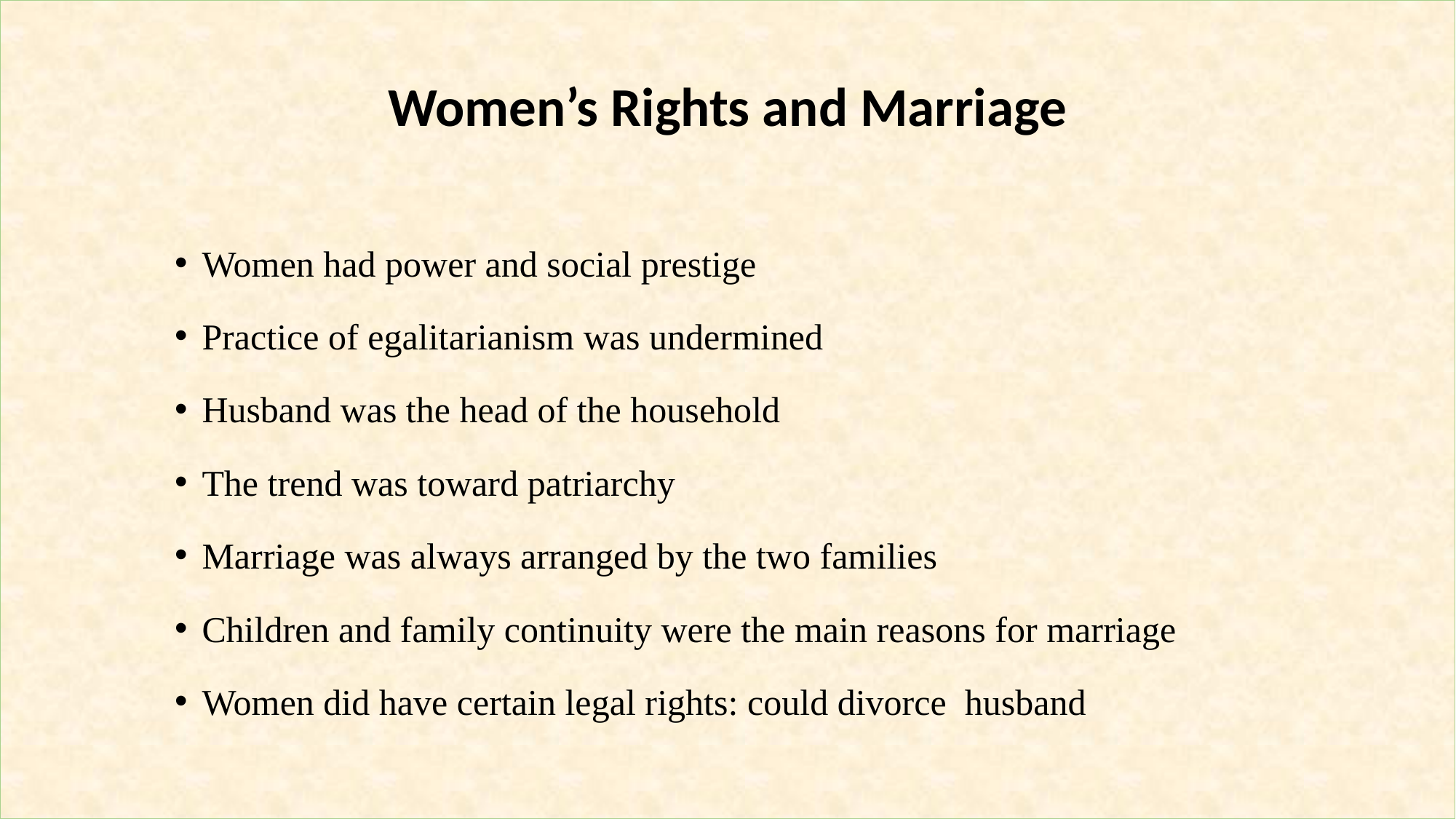

Women’s Rights and Marriage

Women had power and social prestige
Practice of egalitarianism was undermined
Husband was the head of the household
The trend was toward patriarchy
Marriage was always arranged by the two families
Children and family continuity were the main reasons for marriage
Women did have certain legal rights: could divorce  husband